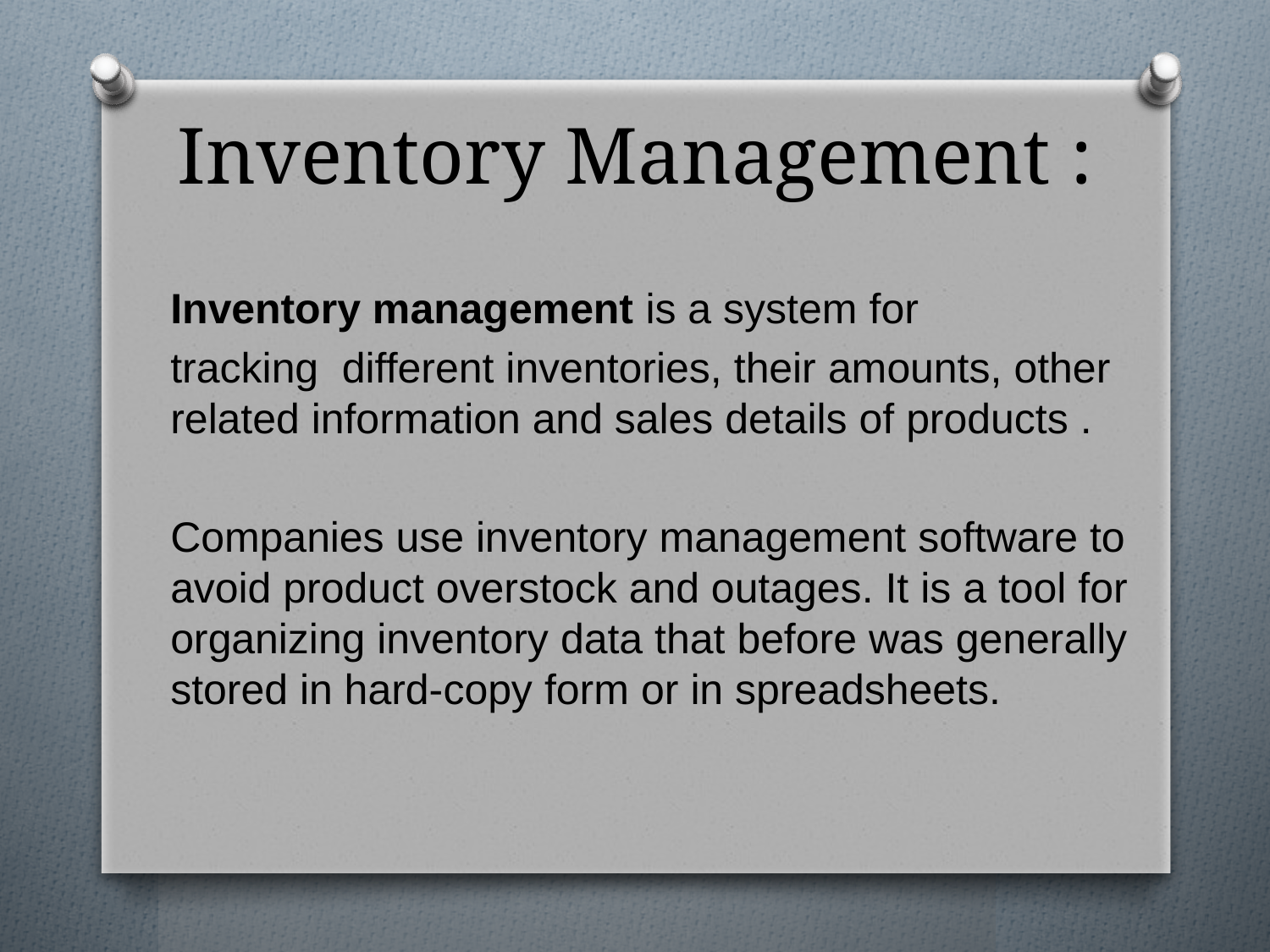

# Inventory Management :
Inventory management is a system for
tracking  different inventories, their amounts, other related information and sales details of products .

Companies use inventory management software to avoid product overstock and outages. It is a tool for organizing inventory data that before was generally stored in hard-copy form or in spreadsheets.